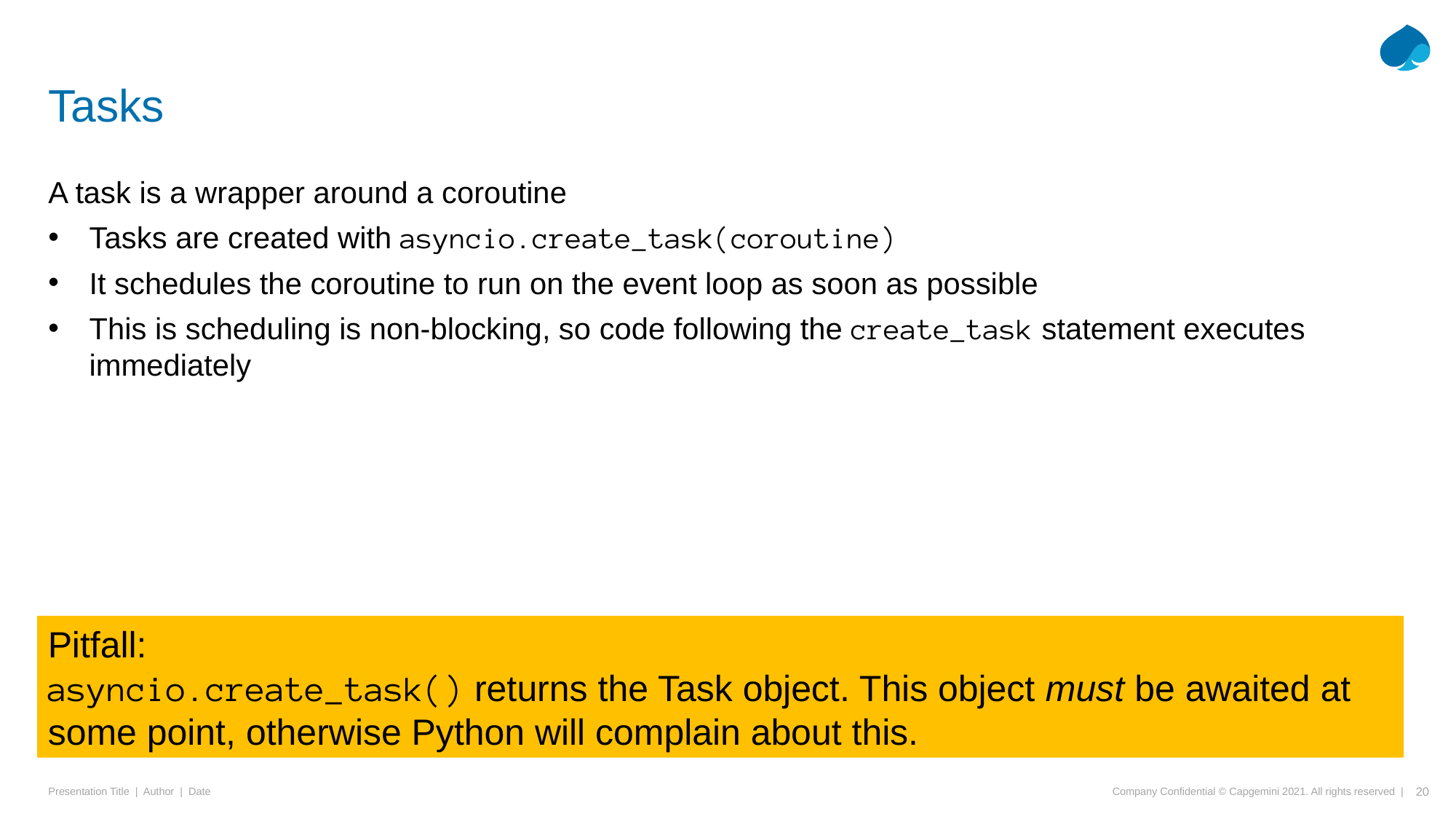

# Tasks
A task is a wrapper around a coroutine
Tasks are created with asyncio.create_task(coroutine)
It schedules the coroutine to run on the event loop as soon as possible
This is scheduling is non-blocking, so code following the create_task statement executes immediately
Pitfall:
asyncio.create_task() returns the Task object. This object must be awaited at some point, otherwise Python will complain about this.